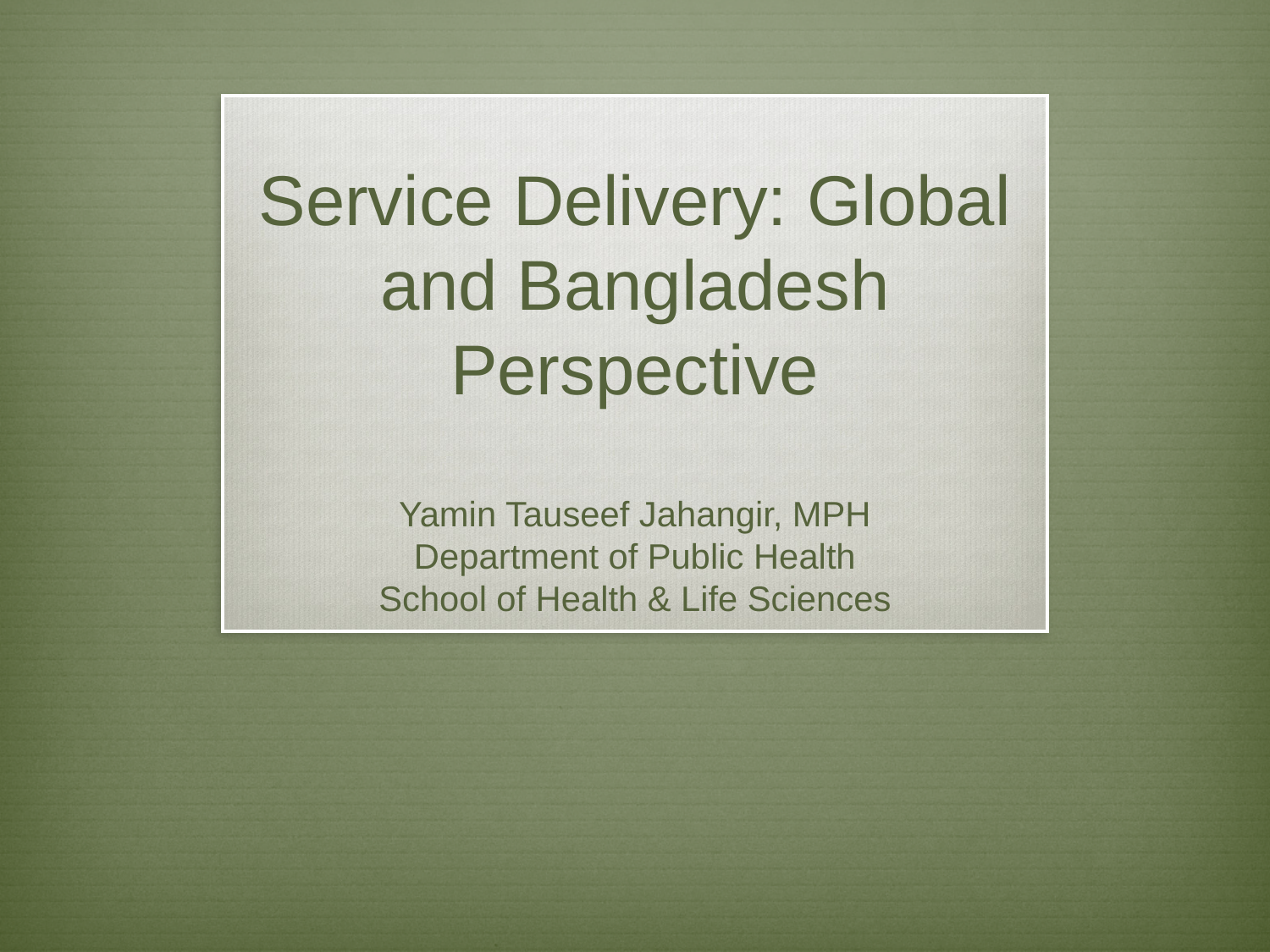

# Service Delivery: Global and Bangladesh Perspective
Yamin Tauseef Jahangir, MPH
Department of Public Health
School of Health & Life Sciences